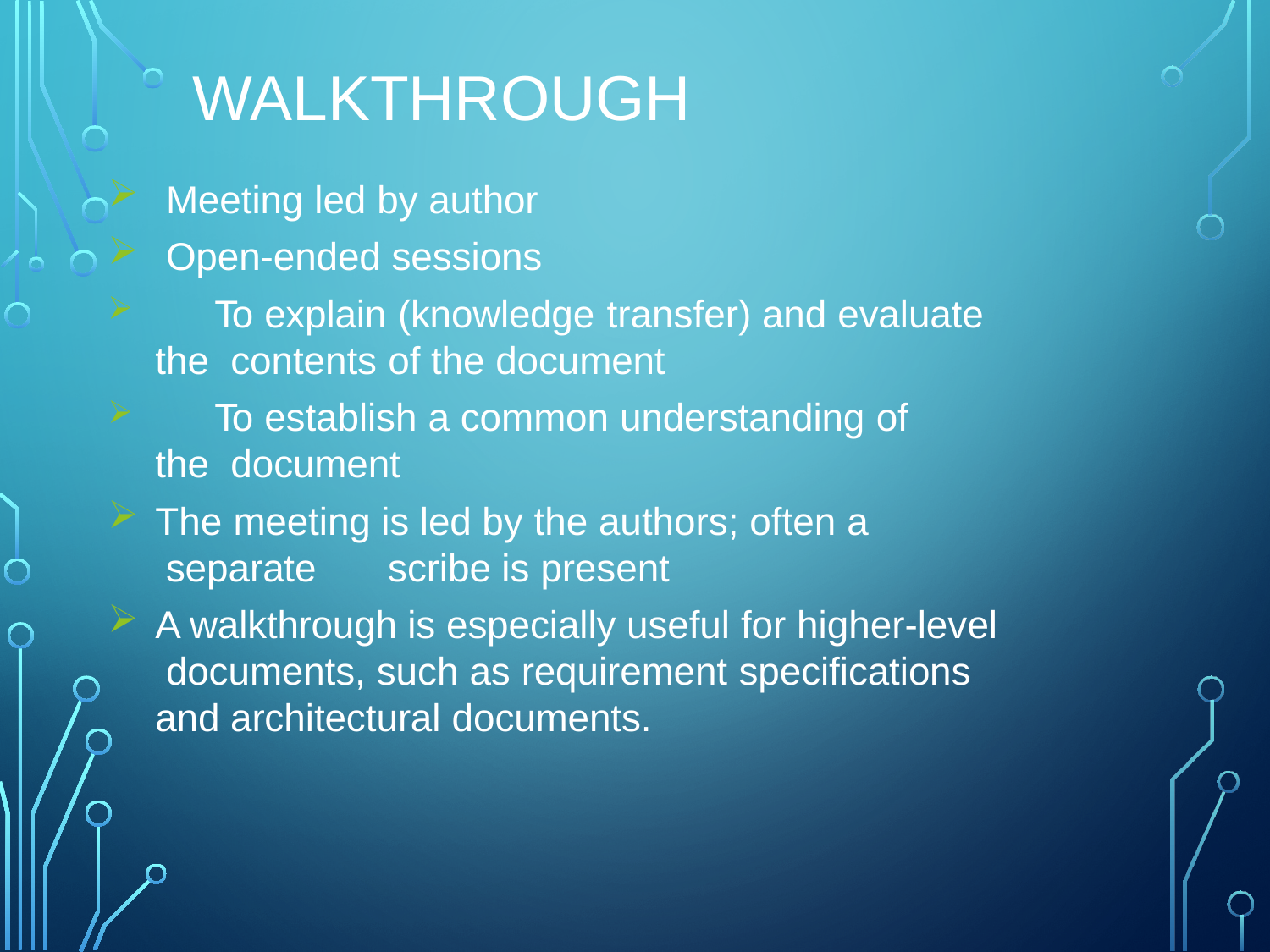

# walkthrough
Meeting led by author
Open-ended sessions
	To explain (knowledge transfer) and evaluate the  contents of the document
	To establish a common understanding of the  document
The meeting is led by the authors; often a  separate	scribe is present
A walkthrough is especially useful for higher-level  documents, such as requirement specifications  and architectural documents.